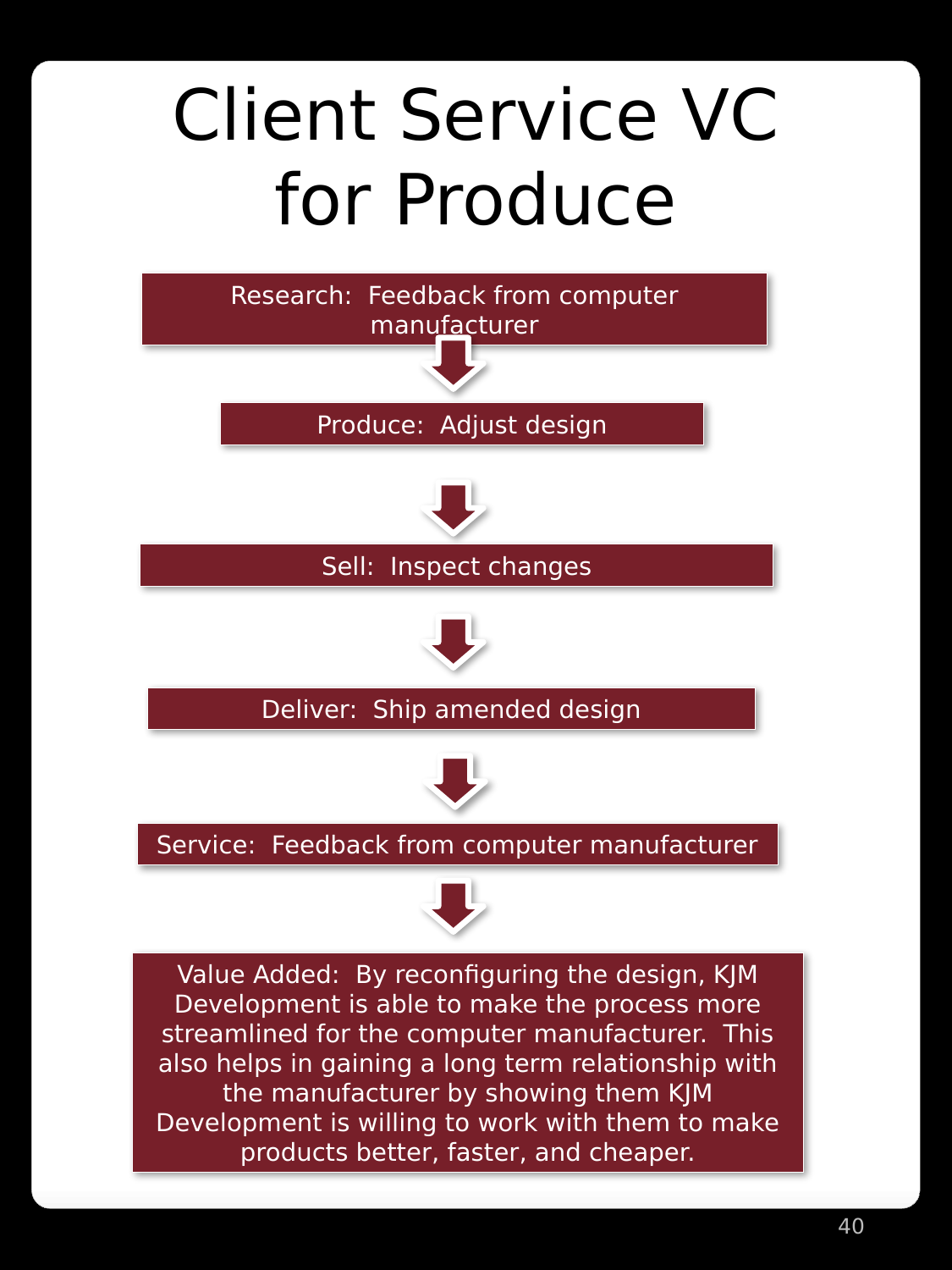

Client Service VC
for Produce
Research:  Feedback from computer manufacturer

Produce:  Adjust design

Sell:  Inspect changes

Deliver:  Ship amended design

Service:  Feedback from computer manufacturer

Value Added:  By reconfiguring the design, KJM Development is able to make the process more streamlined for the computer manufacturer.  This also helps in gaining a long term relationship with the manufacturer by showing them KJM Development is willing to work with them to make products better, faster, and cheaper.
40